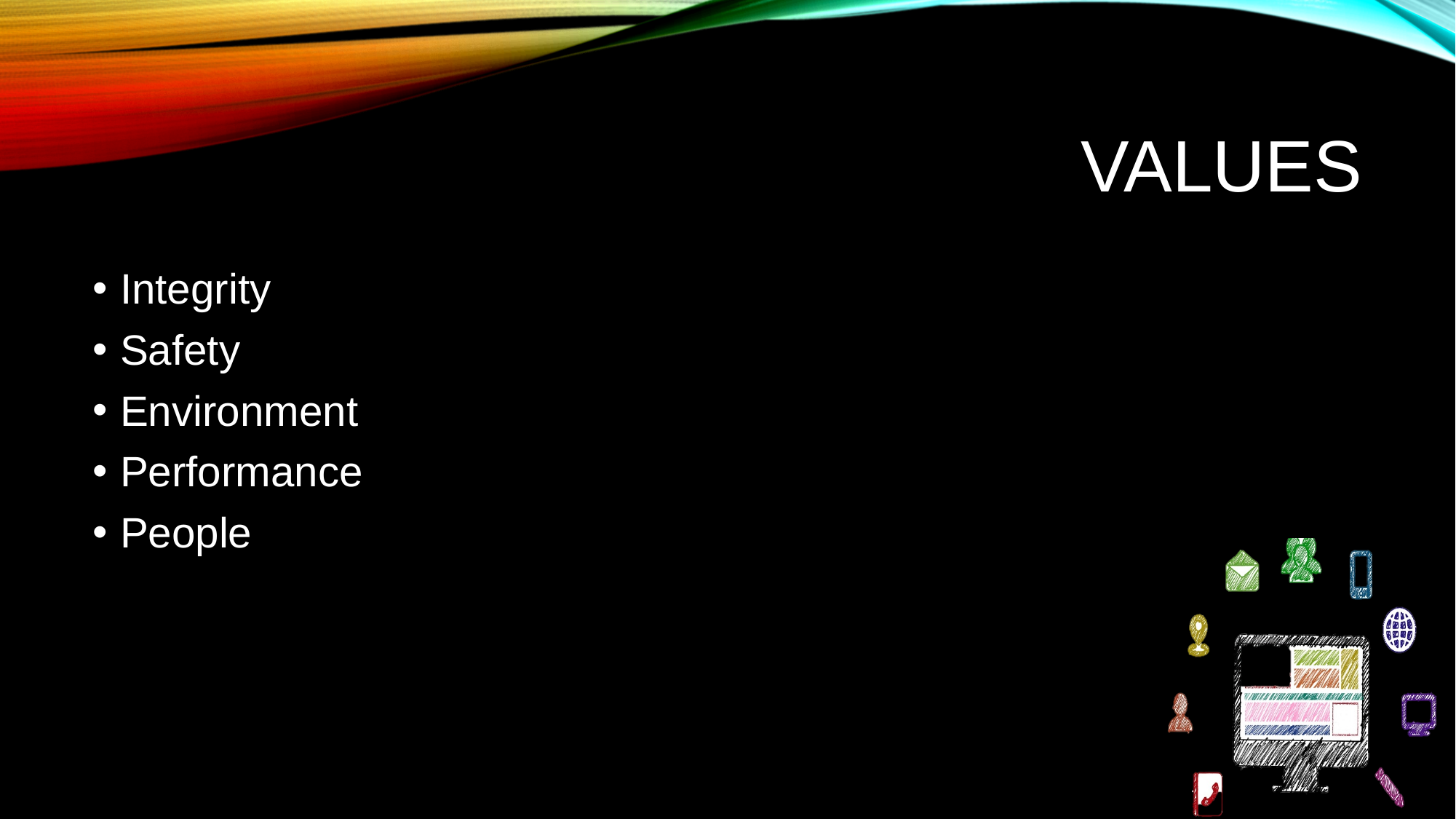

# Values
Integrity
Safety
Environment
Performance
People